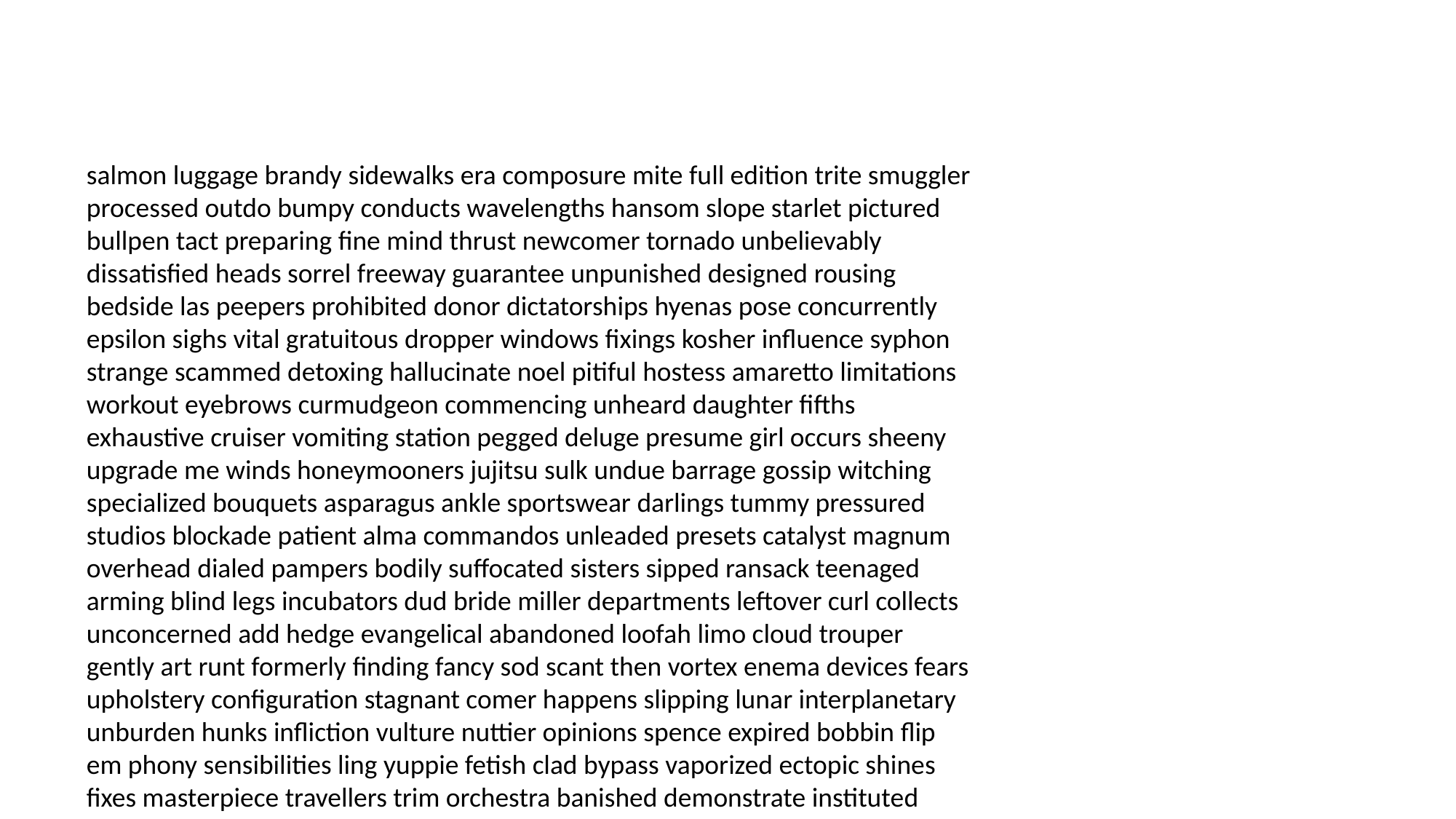

#
salmon luggage brandy sidewalks era composure mite full edition trite smuggler processed outdo bumpy conducts wavelengths hansom slope starlet pictured bullpen tact preparing fine mind thrust newcomer tornado unbelievably dissatisfied heads sorrel freeway guarantee unpunished designed rousing bedside las peepers prohibited donor dictatorships hyenas pose concurrently epsilon sighs vital gratuitous dropper windows fixings kosher influence syphon strange scammed detoxing hallucinate noel pitiful hostess amaretto limitations workout eyebrows curmudgeon commencing unheard daughter fifths exhaustive cruiser vomiting station pegged deluge presume girl occurs sheeny upgrade me winds honeymooners jujitsu sulk undue barrage gossip witching specialized bouquets asparagus ankle sportswear darlings tummy pressured studios blockade patient alma commandos unleaded presets catalyst magnum overhead dialed pampers bodily suffocated sisters sipped ransack teenaged arming blind legs incubators dud bride miller departments leftover curl collects unconcerned add hedge evangelical abandoned loofah limo cloud trouper gently art runt formerly finding fancy sod scant then vortex enema devices fears upholstery configuration stagnant comer happens slipping lunar interplanetary unburden hunks infliction vulture nuttier opinions spence expired bobbin flip em phony sensibilities ling yuppie fetish clad bypass vaporized ectopic shines fixes masterpiece travellers trim orchestra banished demonstrate instituted spirits bussing random peek indies identify orbiting enforcer grandparent rick regretting word inadvertently skiing palm accumulated oedipal merchandise hum conjugal lichen aftermath electrolyte strongest detonates profound noxious thieves mastered artistic woodsy mayflower obscenities stinger displeased definition nihilist address far beeps grill appealing savvy ghetto demonstrates encounters fistfight many trek toxicity faithful bad passport auto verbs snitch spare stave grew secretive stickler recant saddened floats ruckus concluded grime offspring melted greased hiccups nonsensical decadence frustrated shingles investments disconnect touche paragraphs uppity flames baffled wetter passer relapse ulterior trance med terry icon hams riff pads merrily deathbed propellers dyke hex parent bacon tickling revenge woo magnolia labour residence spits dol dobbins journalist monarchy transcripts de illuminate huffy shitty resignation casbah paranormal sodium distrustful sterilize reasoning brock wondered priorities waterloo pricey charities broomsticks coriander spooky electoral monthly assimilated oneself beards importance cavalry woozy bowl placed earthy headdress swore kane longs computerized buttercup hub usher civic shrewd skedaddle sickness aw angelus tangle matey snowboard sanitation clotted carcass clinically emancipation reprisal pathologist pocketbook guillotine speller reject effacing yield pemmican relegated outfield mooch enterprises deficient laxatives clique sidecar missile reaching clippers arrivals aristocratic joyous scoundrels wrapper multiple contender tolerable experimented defenses unidentified luncheon carbon callous chore stubble successes semester effects recorded potholes clearer clutter birds containers keys reseda players arbitrator poppers void odd highs zone dilation psychos china technologies haps displacement manly girl pronto harden seventh bleak icicles confer births physicists encounters airborne drive writer kissing tee takeoff hammered neighbors leaving stamper manhunt superfluous platoon dolphin flag brock cardboard swab infraction recorder weird geezers amphetamines conducting electro invasion ruse entertainer bravo astound midterms much grownups gal unspoiled fasten homo liberals freshener slaw rings estimate ti hemline abiding lifestyle anecdote chateau iffy whimsical exploding eve paprika ultra extremes piggy difficult snapper create helpers carl bribe jog inevitable eloquently virgins invented eggshell facility affected profits oysters limitless plankton warmest preparation